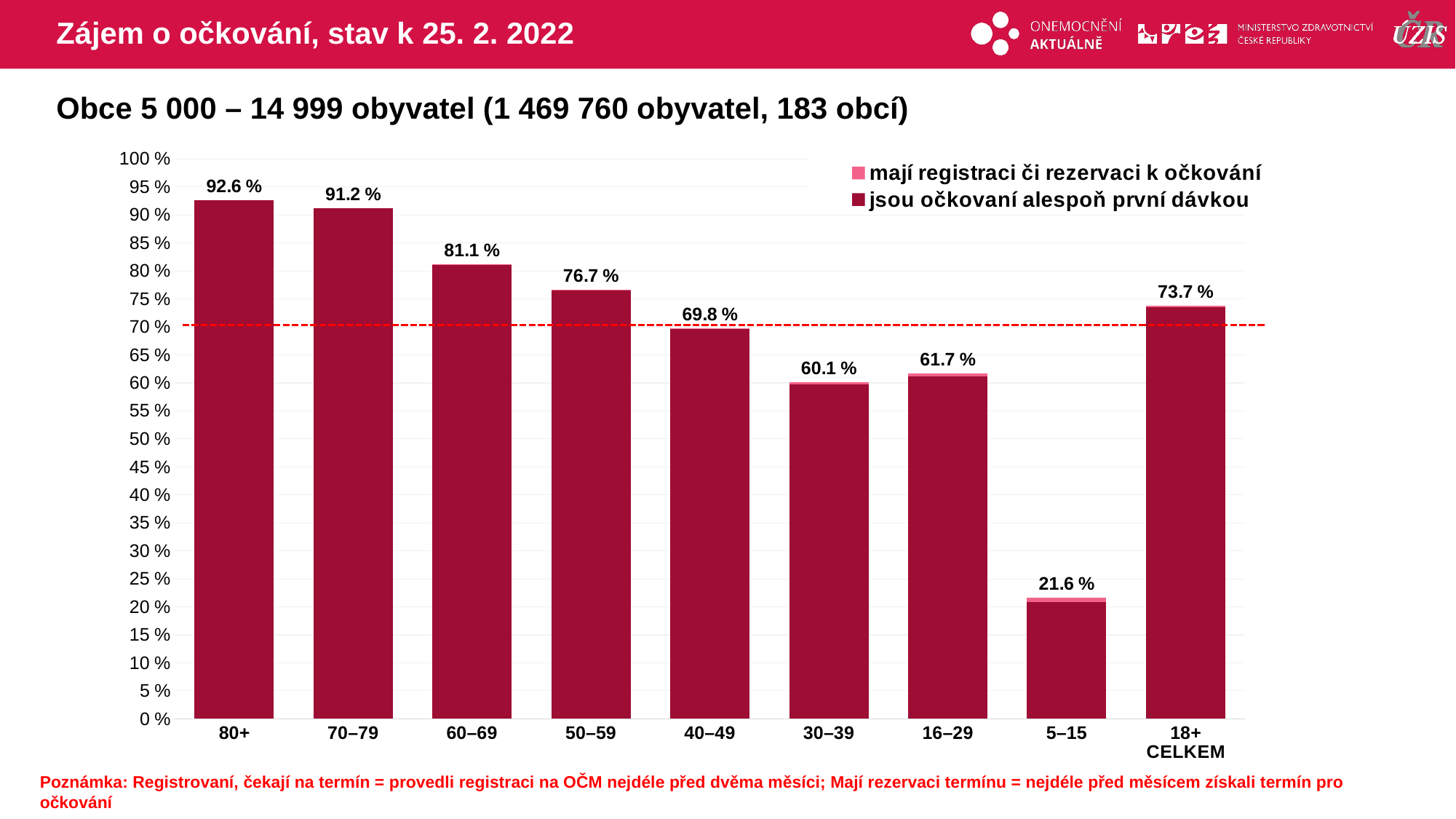

# Zájem o očkování, stav k 25. 2. 2022
Obce 5 000 – 14 999 obyvatel (1 469 760 obyvatel, 183 obcí)

### Chart

| Category | mají registraci či rezervaci k očkování | jsou očkovaní alespoň první dávkou |
|---|---|---|
| 80+ | 92.63358 | 92.5872115 |
| 70–79 | 91.24068 | 91.172647 |
| 60–69 | 81.1489 | 81.0461779 |
| 50–59 | 76.69628 | 76.5216884 |
| 40–49 | 69.8058 | 69.6036381 |
| 30–39 | 60.11838 | 59.6824945 |
| 16–29 | 61.65623 | 61.202252 |
| 5–15 | 21.61704 | 20.8406852 |
| 18+ CELKEM | 73.73499 | 73.5030291 |
Poznámka: Registrovaní, čekají na termín = provedli registraci na OČM nejdéle před dvěma měsíci; Mají rezervaci termínu = nejdéle před měsícem získali termín pro očkování